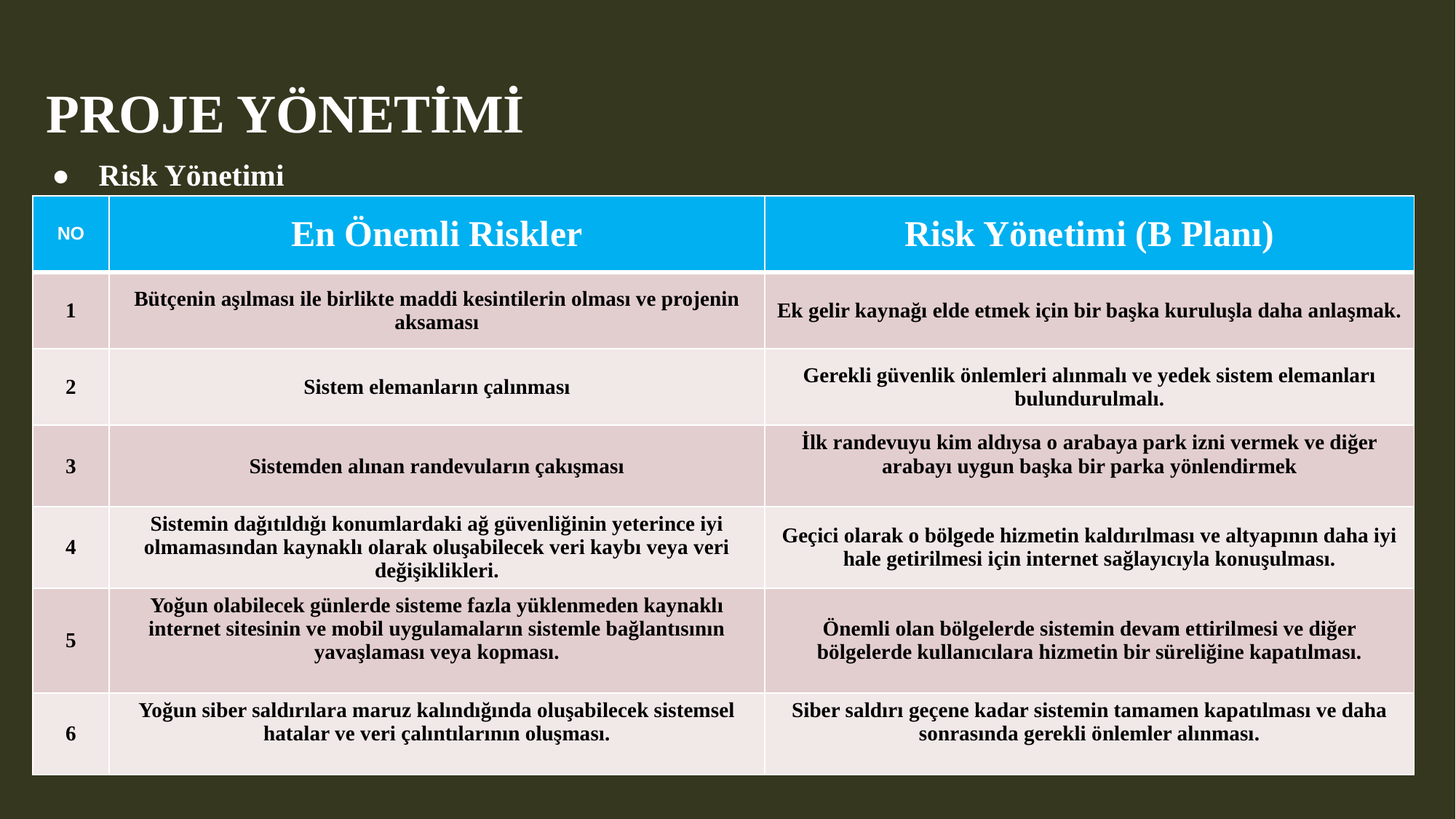

PROJE YÖNETİMİ
⦁    Risk Yönetimi
| NO | En Önemli Riskler | Risk Yönetimi (B Planı) |
| --- | --- | --- |
| 1 | Bütçenin aşılması ile birlikte maddi kesintilerin olması ve projenin aksaması | Ek gelir kaynağı elde etmek için bir başka kuruluşla daha anlaşmak. |
| 2 | Sistem elemanların çalınması | Gerekli güvenlik önlemleri alınmalı ve yedek sistem elemanları bulundurulmalı. |
| 3 | Sistemden alınan randevuların çakışması | İlk randevuyu kim aldıysa o arabaya park izni vermek ve diğer arabayı uygun başka bir parka yönlendirmek |
| 4 | Sistemin dağıtıldığı konumlardaki ağ güvenliğinin yeterince iyi olmamasından kaynaklı olarak oluşabilecek veri kaybı veya veri değişiklikleri. | Geçici olarak o bölgede hizmetin kaldırılması ve altyapının daha iyi hale getirilmesi için internet sağlayıcıyla konuşulması. |
| 5 | Yoğun olabilecek günlerde sisteme fazla yüklenmeden kaynaklı internet sitesinin ve mobil uygulamaların sistemle bağlantısının yavaşlaması veya kopması. | Önemli olan bölgelerde sistemin devam ettirilmesi ve diğer bölgelerde kullanıcılara hizmetin bir süreliğine kapatılması. |
| 6 | Yoğun siber saldırılara maruz kalındığında oluşabilecek sistemsel hatalar ve veri çalıntılarının oluşması. | Siber saldırı geçene kadar sistemin tamamen kapatılması ve daha sonrasında gerekli önlemler alınması. |